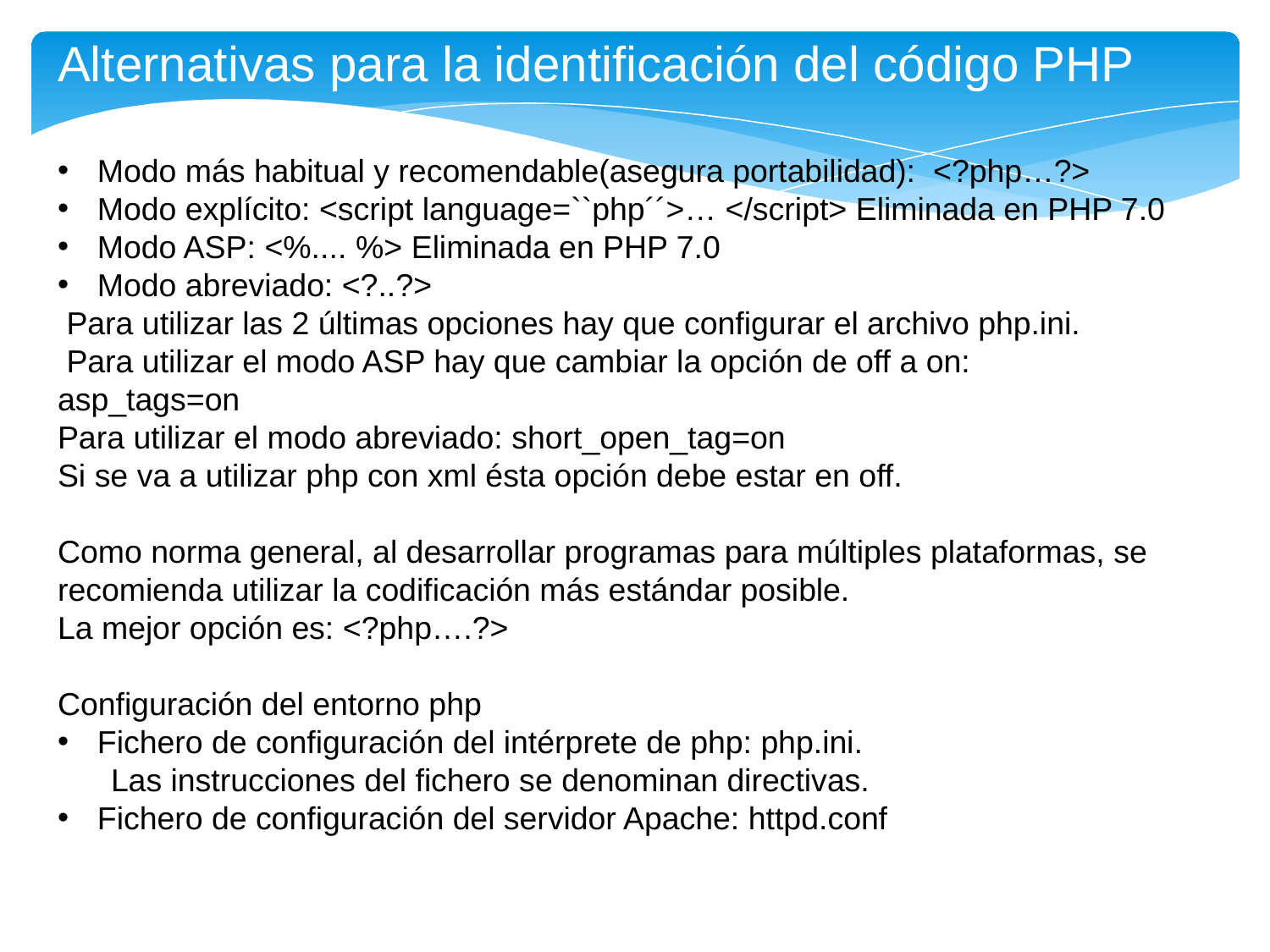

Alternativas para la identificación del código PHP

Modo más habitual y recomendable(asegura portabilidad):  <?php…?>
Modo explícito: <script language=``php´´>… </script> Eliminada en PHP 7.0
Modo ASP: <%.... %> Eliminada en PHP 7.0
Modo abreviado: <?..?>
 Para utilizar las 2 últimas opciones hay que configurar el archivo php.ini.
 Para utilizar el modo ASP hay que cambiar la opción de off a on:
asp_tags=on
Para utilizar el modo abreviado: short_open_tag=on
Si se va a utilizar php con xml ésta opción debe estar en off.

Como norma general, al desarrollar programas para múltiples plataformas, se recomienda utilizar la codificación más estándar posible.
La mejor opción es: <?php….?>

Configuración del entorno php
Fichero de configuración del intérprete de php: php.ini.
      Las instrucciones del fichero se denominan directivas.
Fichero de configuración del servidor Apache: httpd.conf